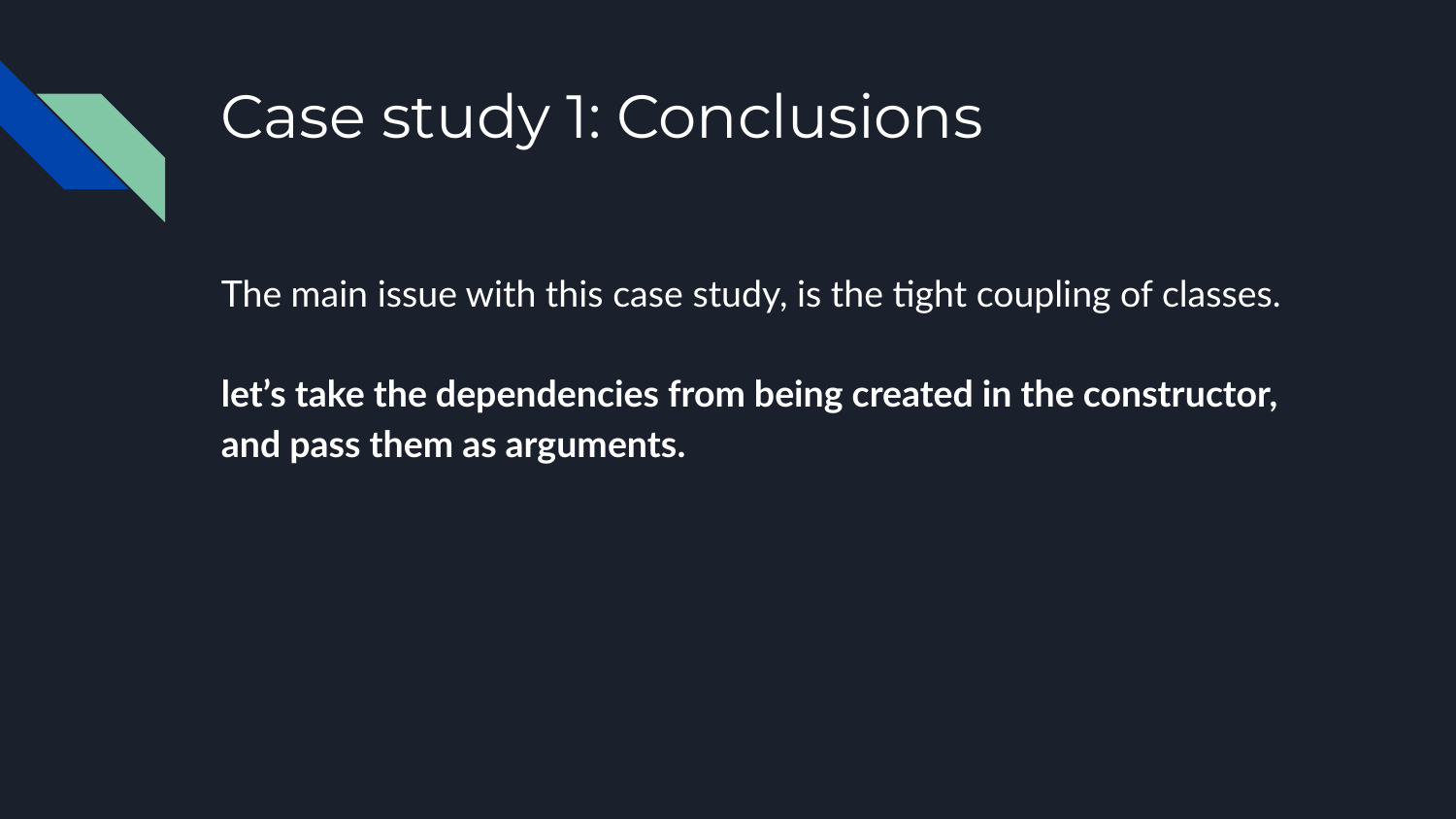

# Case study 1: Conclusions
The main issue with this case study, is the tight coupling of classes.

let’s take the dependencies from being created in the constructor, and pass them as arguments.